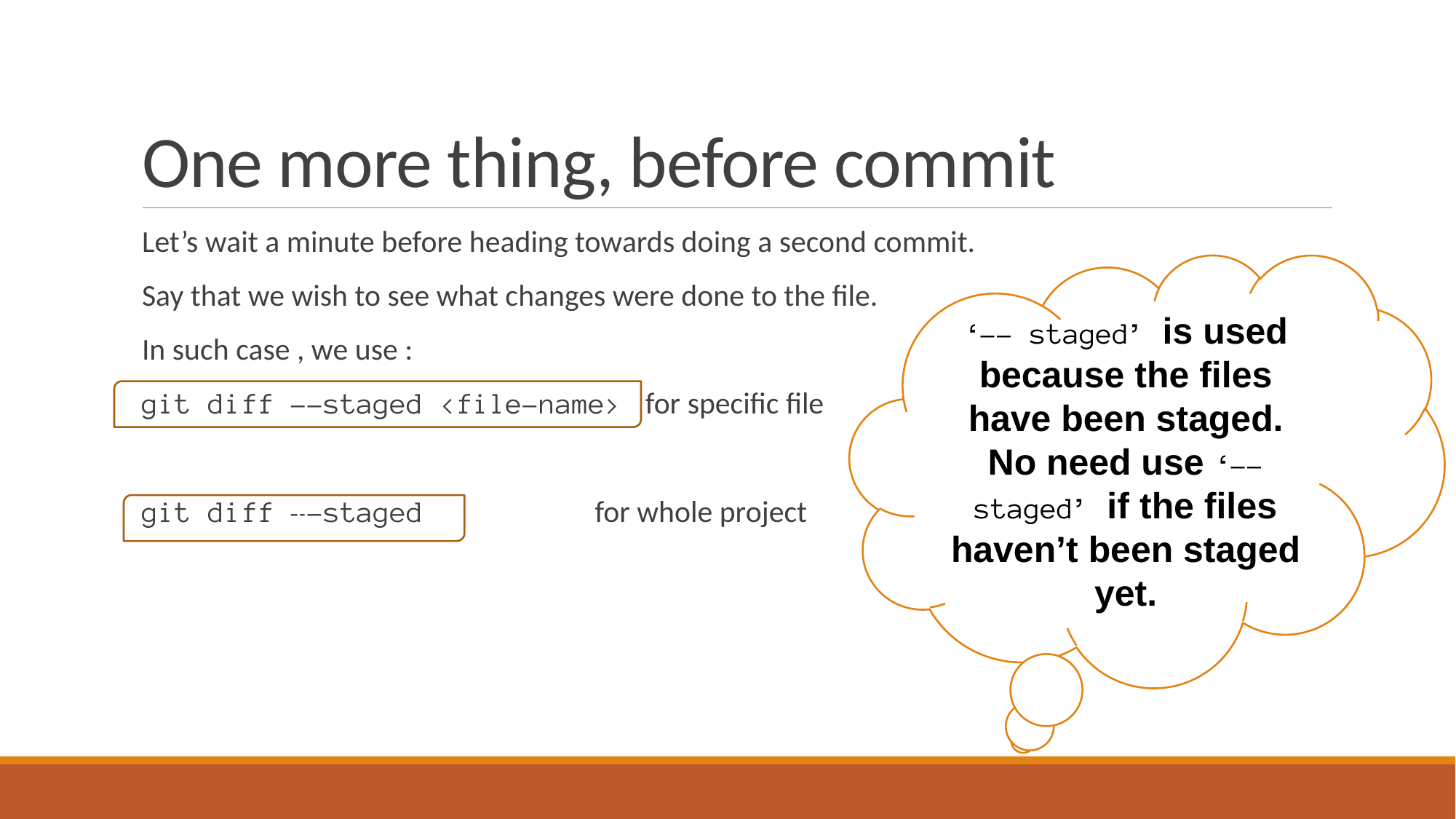

# One more thing, before commit
Let’s wait a minute before heading towards doing a second commit.
Say that we wish to see what changes were done to the file.
In such case , we use :
git diff --staged <file-name>  for specific file

git diff --staged 		 for whole project
‘-- staged’ is used because the files have been staged.
No need use ‘--staged’ if the files haven’t been staged yet.

0